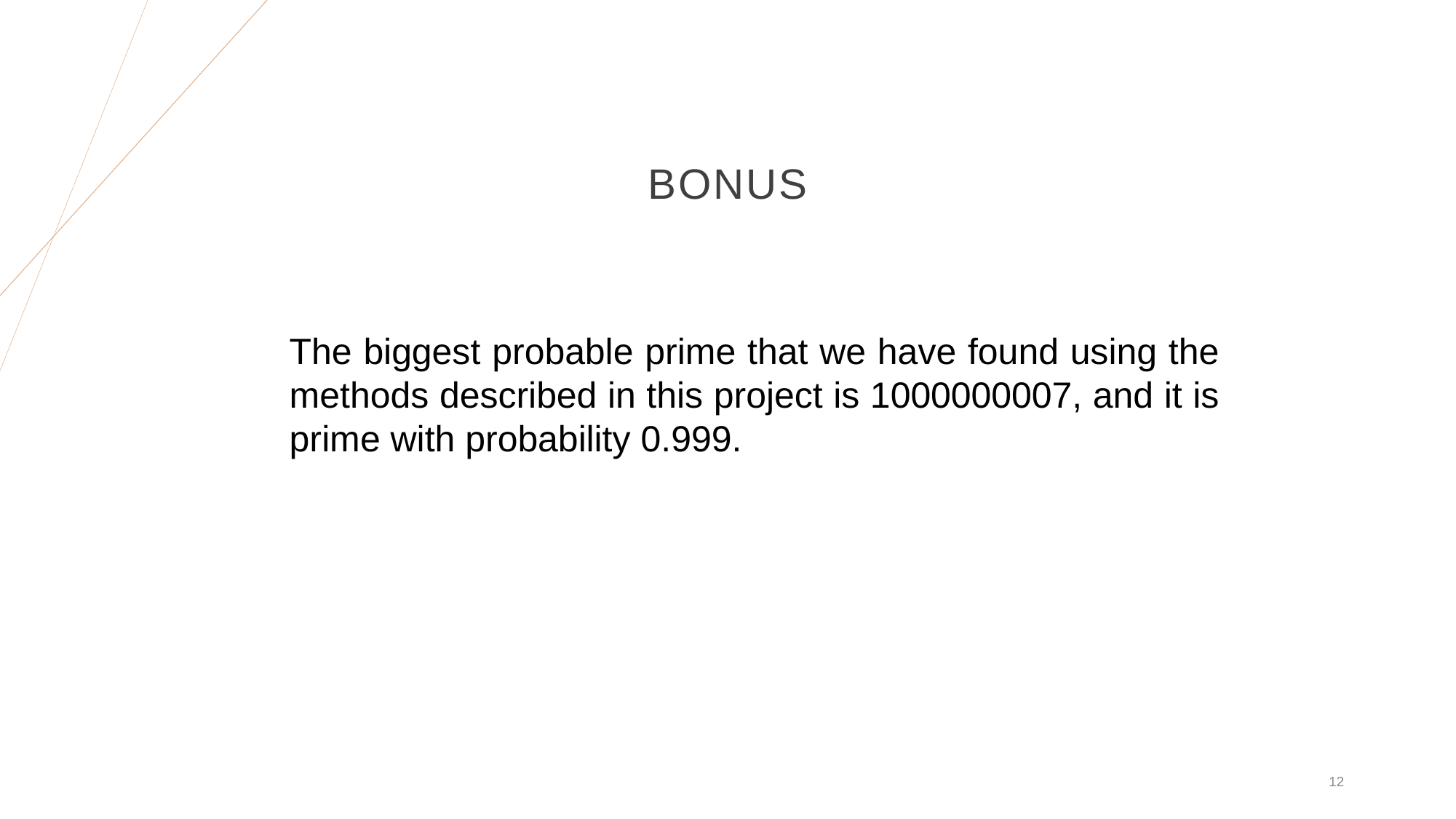

# Bonus
The biggest probable prime that we have found using the methods described in this project is 1000000007, and it is prime with probability 0.999.
12